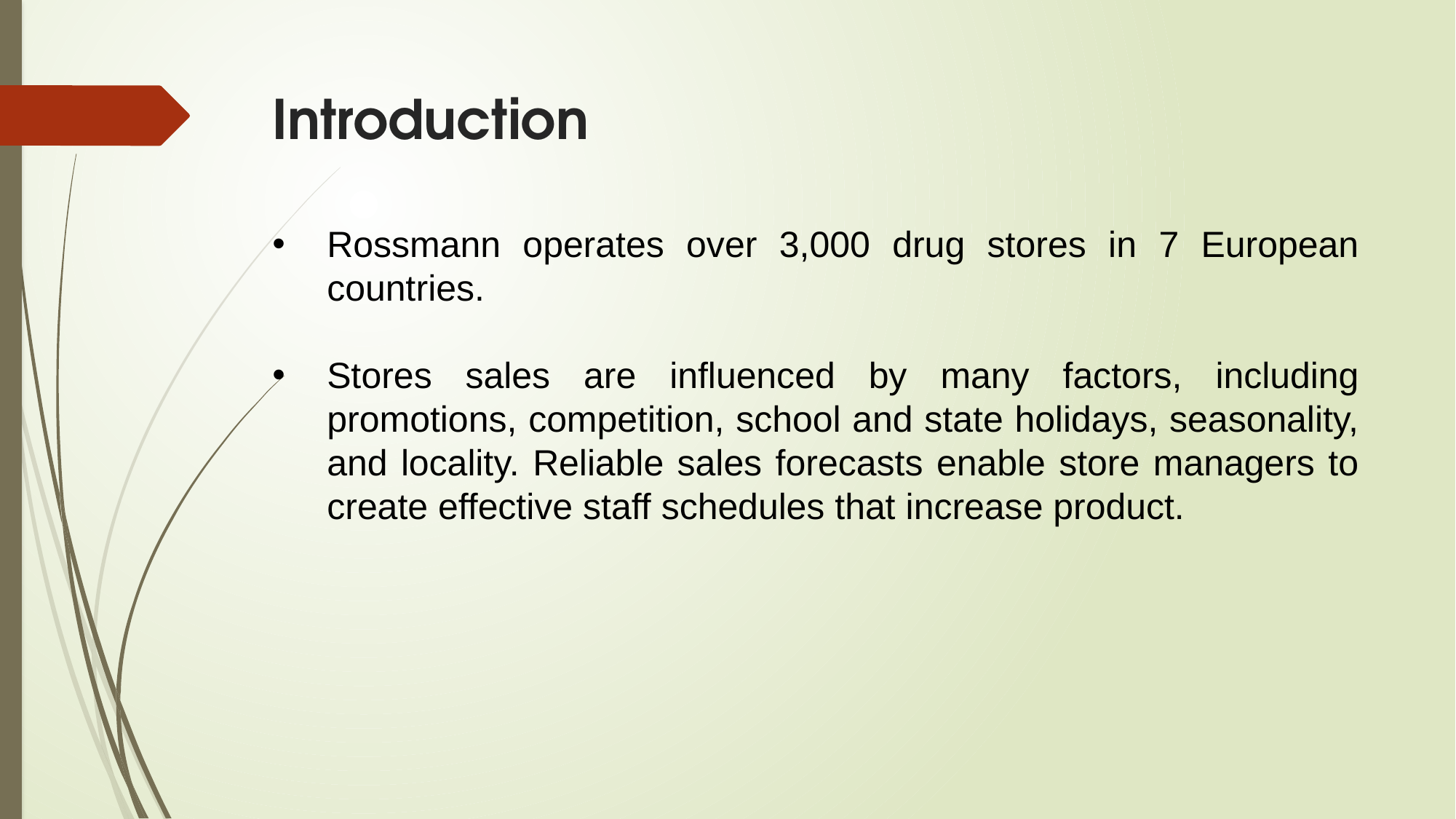

Introduction
Rossmann operates over 3,000 drug stores in 7 European countries.

Stores sales are influenced by many factors, including promotions, competition, school and state holidays, seasonality, and locality. Reliable sales forecasts enable store managers to create effective staff schedules that increase product.